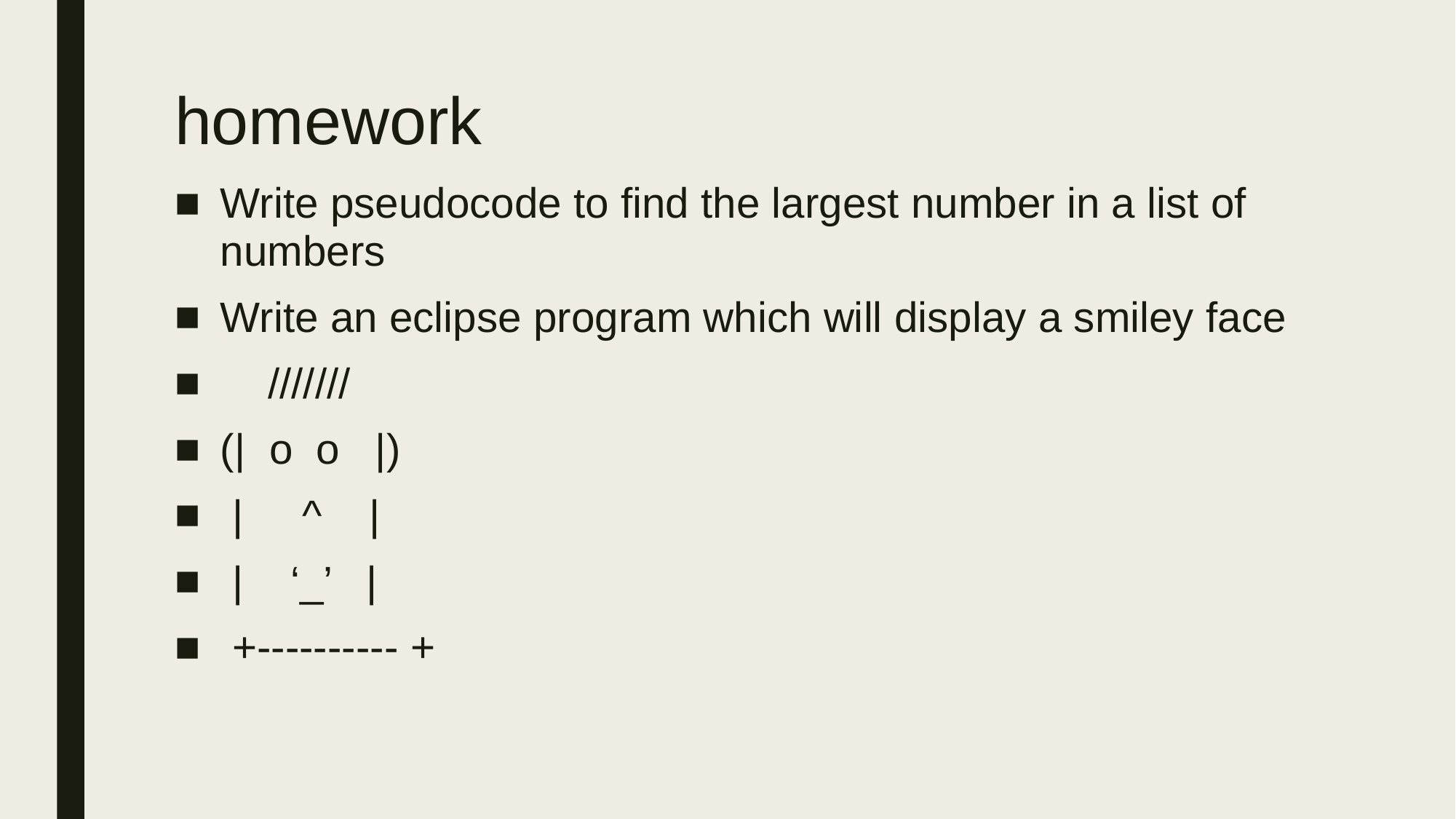

# homework
Write pseudocode to find the largest number in a list of numbers
Write an eclipse program which will display a smiley face
    ///////
(|  o  o   |)
 |     ^    |
 |    ‘_’   |
 +---------- +